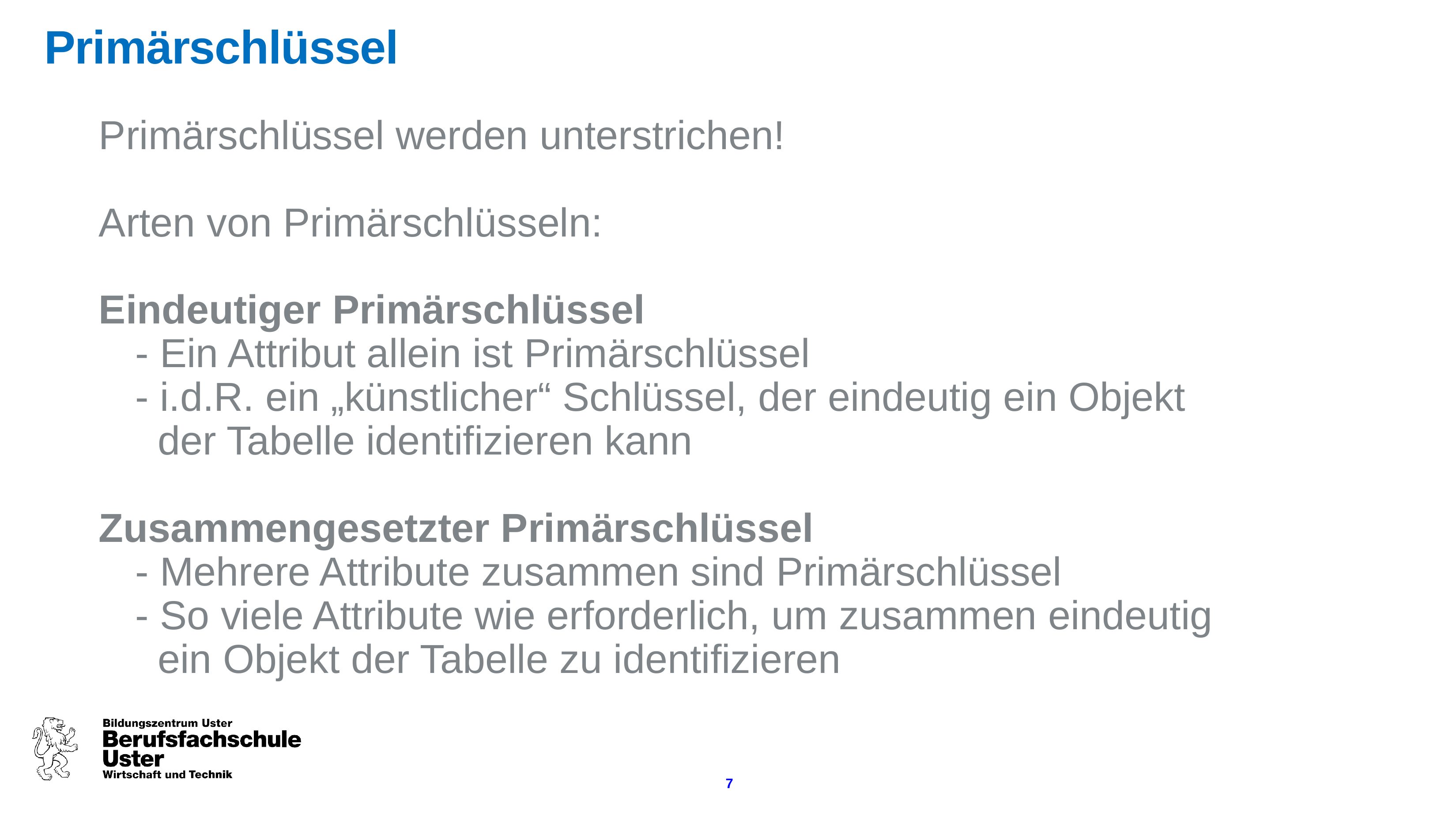

# Primärschlüssel
Primärschlüssel werden unterstrichen!

Arten von Primärschlüsseln:
Eindeutiger Primärschlüssel
- Ein Attribut allein ist Primärschlüssel
- i.d.R. ein „künstlicher“ Schlüssel, der eindeutig ein Objekt
  der Tabelle identifizieren kann

Zusammengesetzter Primärschlüssel
- Mehrere Attribute zusammen sind Primärschlüssel
- So viele Attribute wie erforderlich, um zusammen eindeutig
  ein Objekt der Tabelle zu identifizieren

7